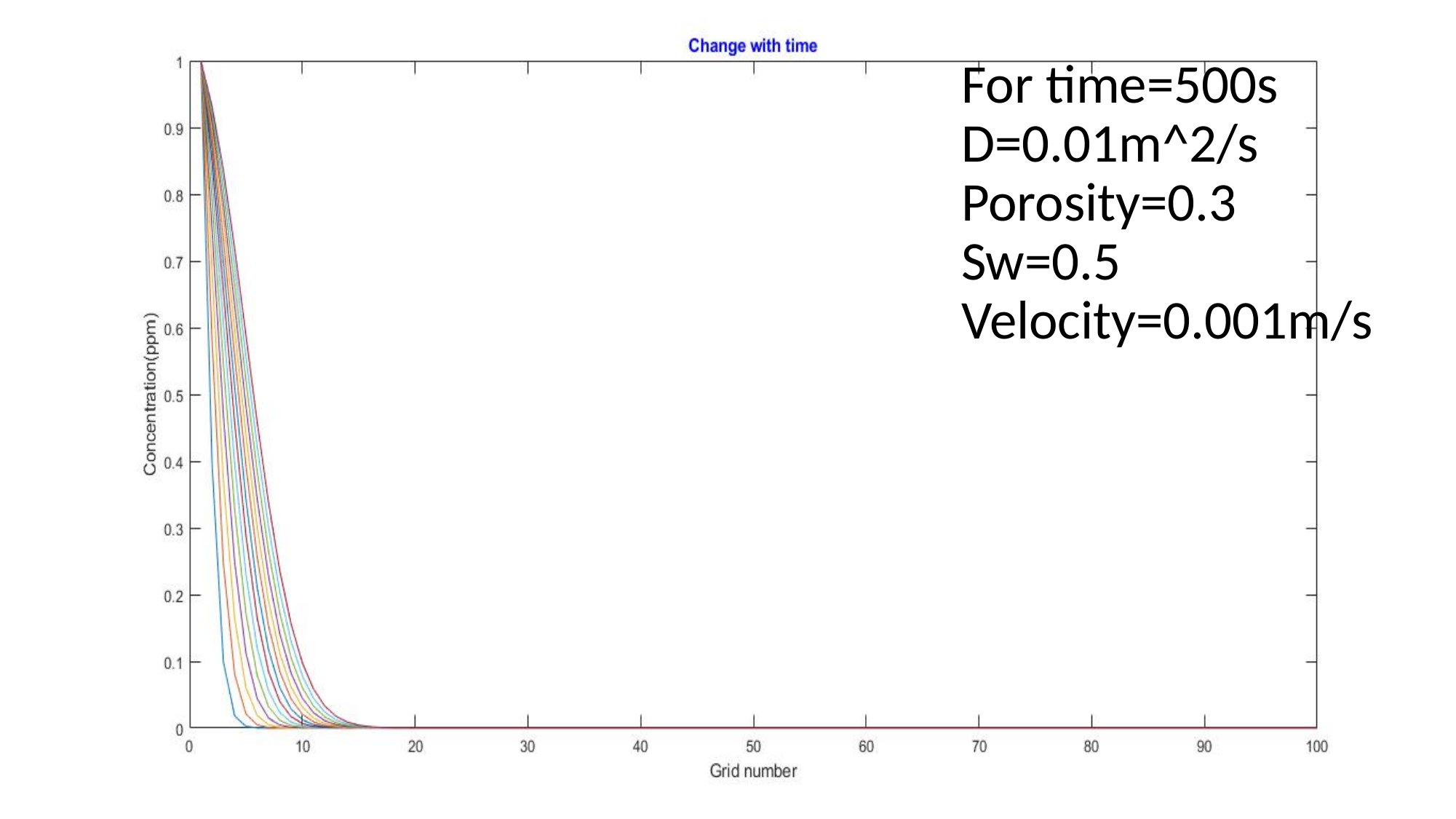

# For time=500s D=0.01m^2/s Porosity=0.3 Sw=0.5 Velocity=0.001m/s